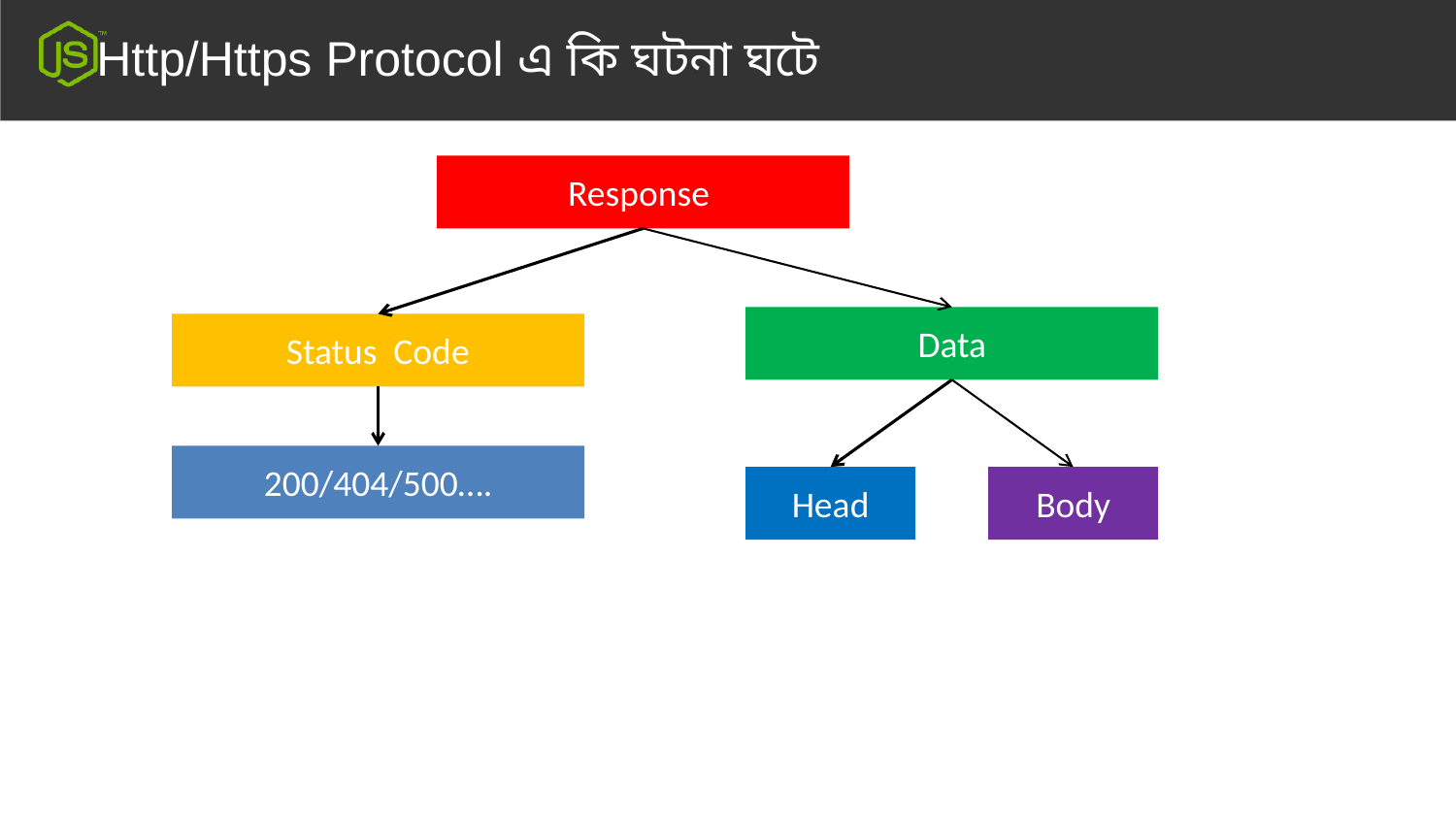

Http/Https Protocol এ কি ঘটনা ঘটে
Response
Data
Status  Code
Head
Body
200/404/500….